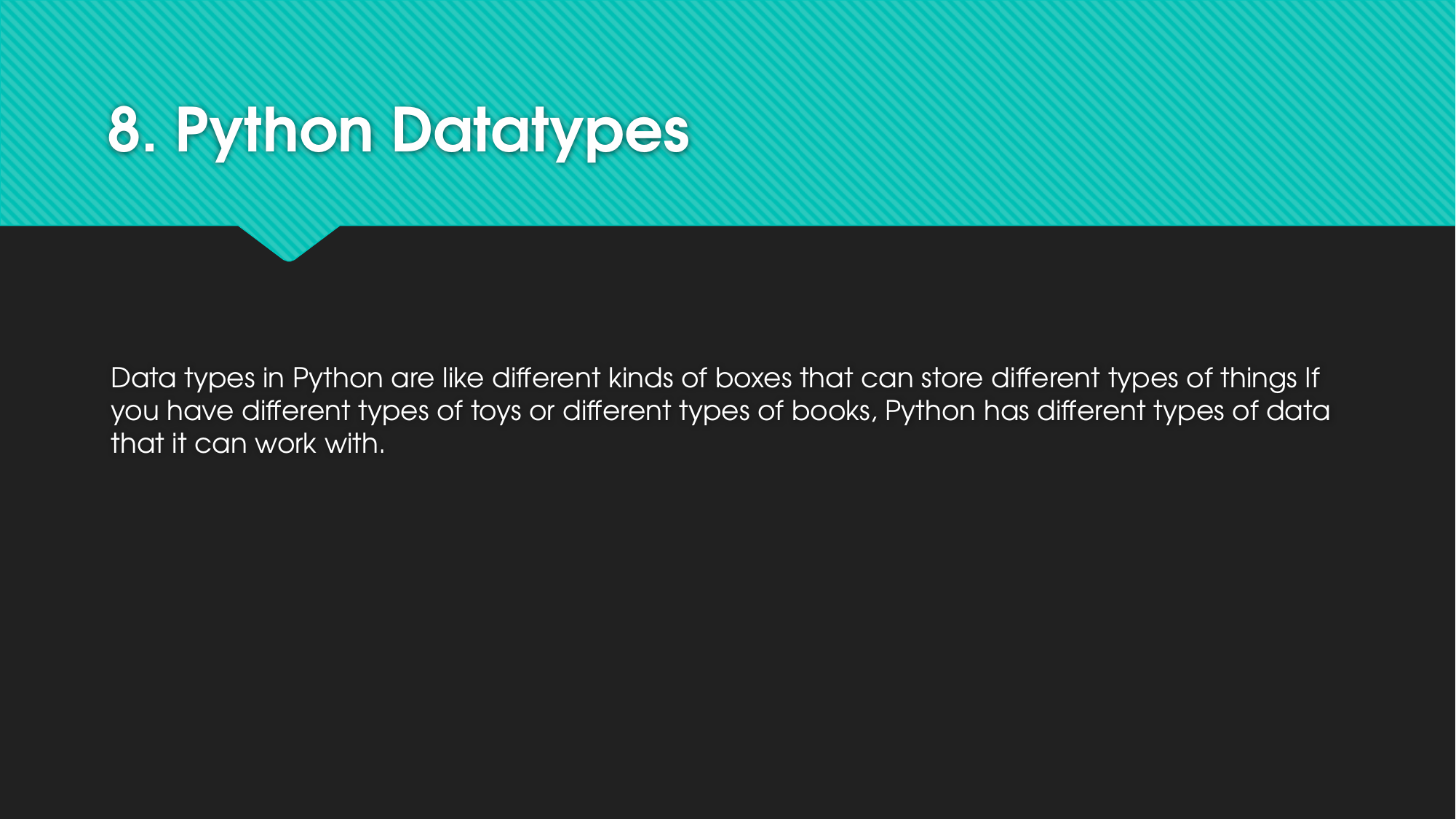

# 8. Python Datatypes
Data types in Python are like different kinds of boxes that can store different types of things If you have different types of toys or different types of books, Python has different types of data that it can work with.